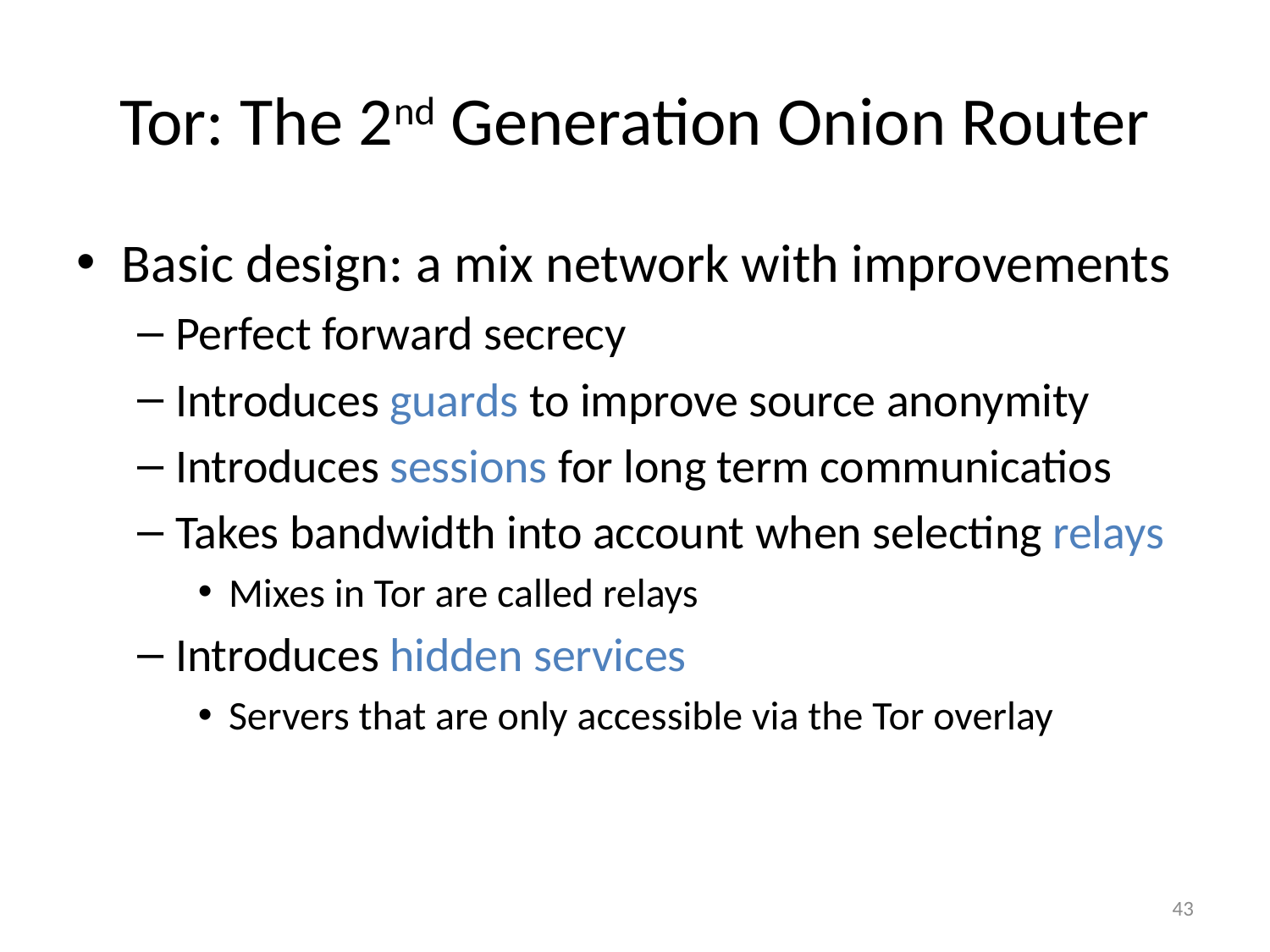

# Tor: The 2nd Generation Onion Router
Basic design: a mix network with improvements
Perfect forward secrecy
Introduces guards to improve source anonymity
Introduces sessions for long term communicatios
Takes bandwidth into account when selecting relays
Mixes in Tor are called relays
Introduces hidden services
Servers that are only accessible via the Tor overlay
43